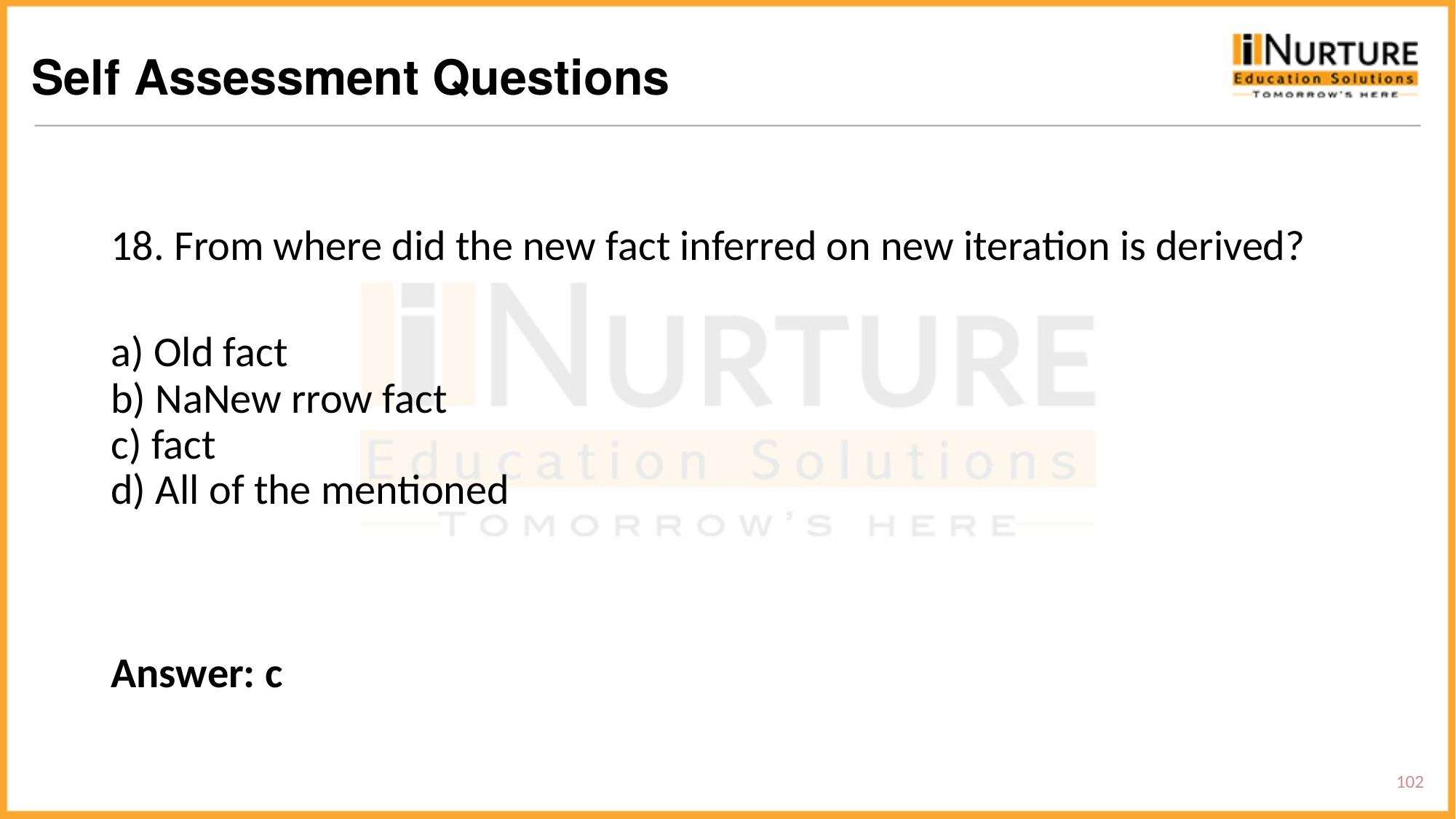

# Self Assessment Questions
18. From where did the new fact inferred on new iteration is derived?
a) Old fact
b) NaNew rrow fact
c) fact
d) All of the mentioned

Answer: c

102